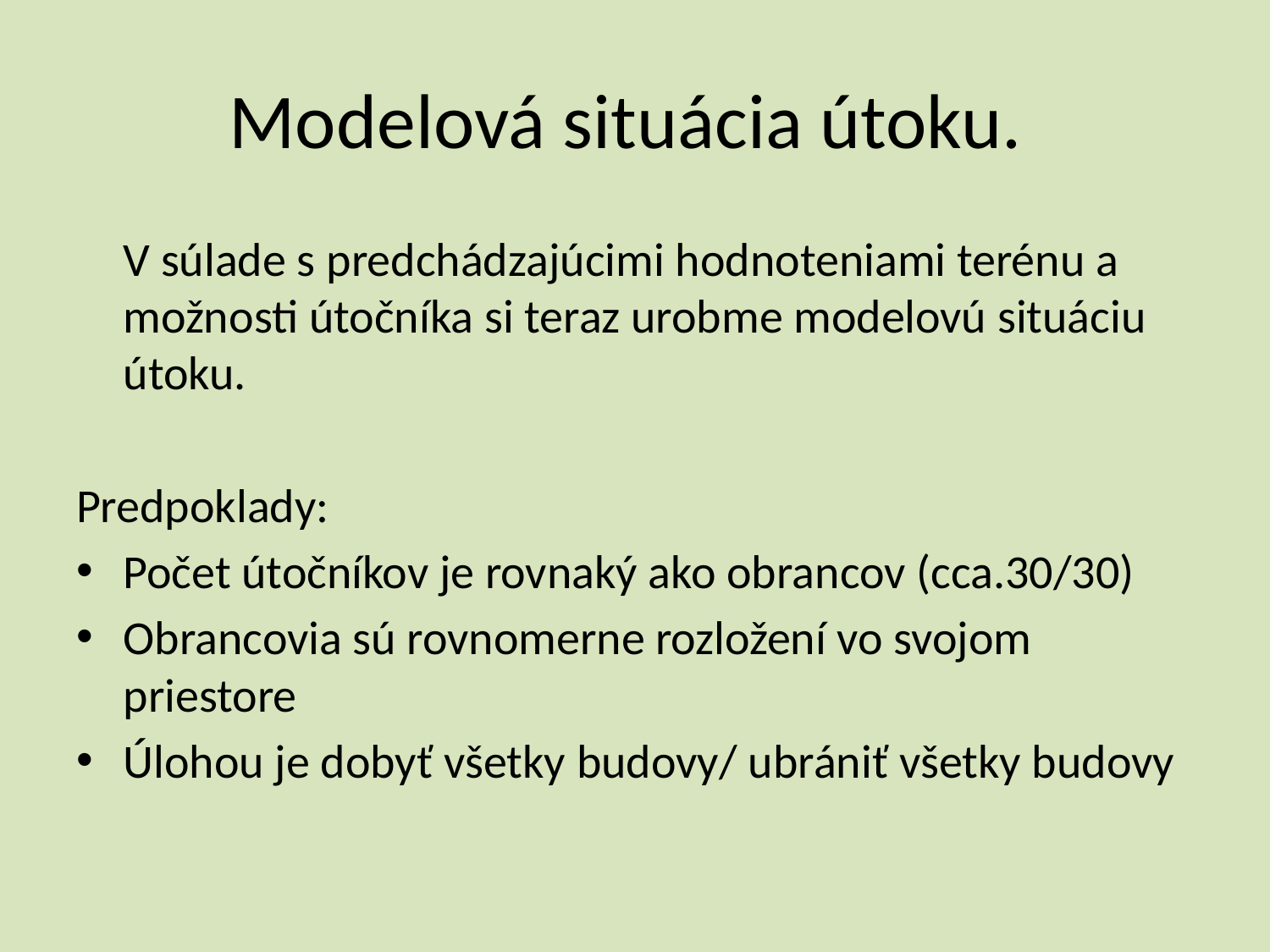

# Modelová situácia útoku.
	V súlade s predchádzajúcimi hodnoteniami terénu a možnosti útočníka si teraz urobme modelovú situáciu útoku.

Predpoklady:
Počet útočníkov je rovnaký ako obrancov (cca.30/30)
Obrancovia sú rovnomerne rozložení vo svojom priestore
Úlohou je dobyť všetky budovy/ ubrániť všetky budovy